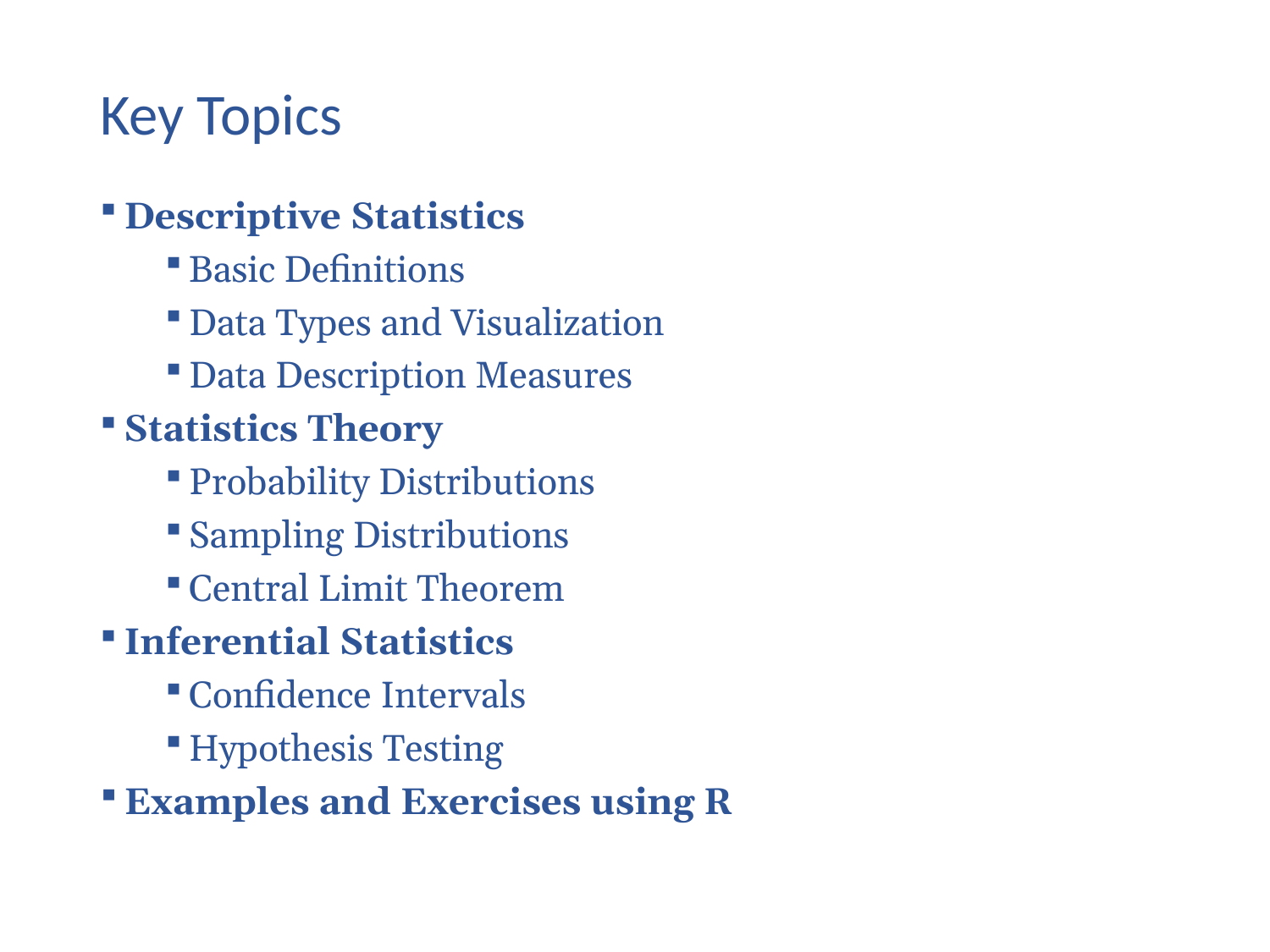

# Key Topics
Descriptive Statistics
Basic Definitions
Data Types and Visualization
Data Description Measures
Statistics Theory
Probability Distributions
Sampling Distributions
Central Limit Theorem
Inferential Statistics
Confidence Intervals
Hypothesis Testing
Examples and Exercises using R